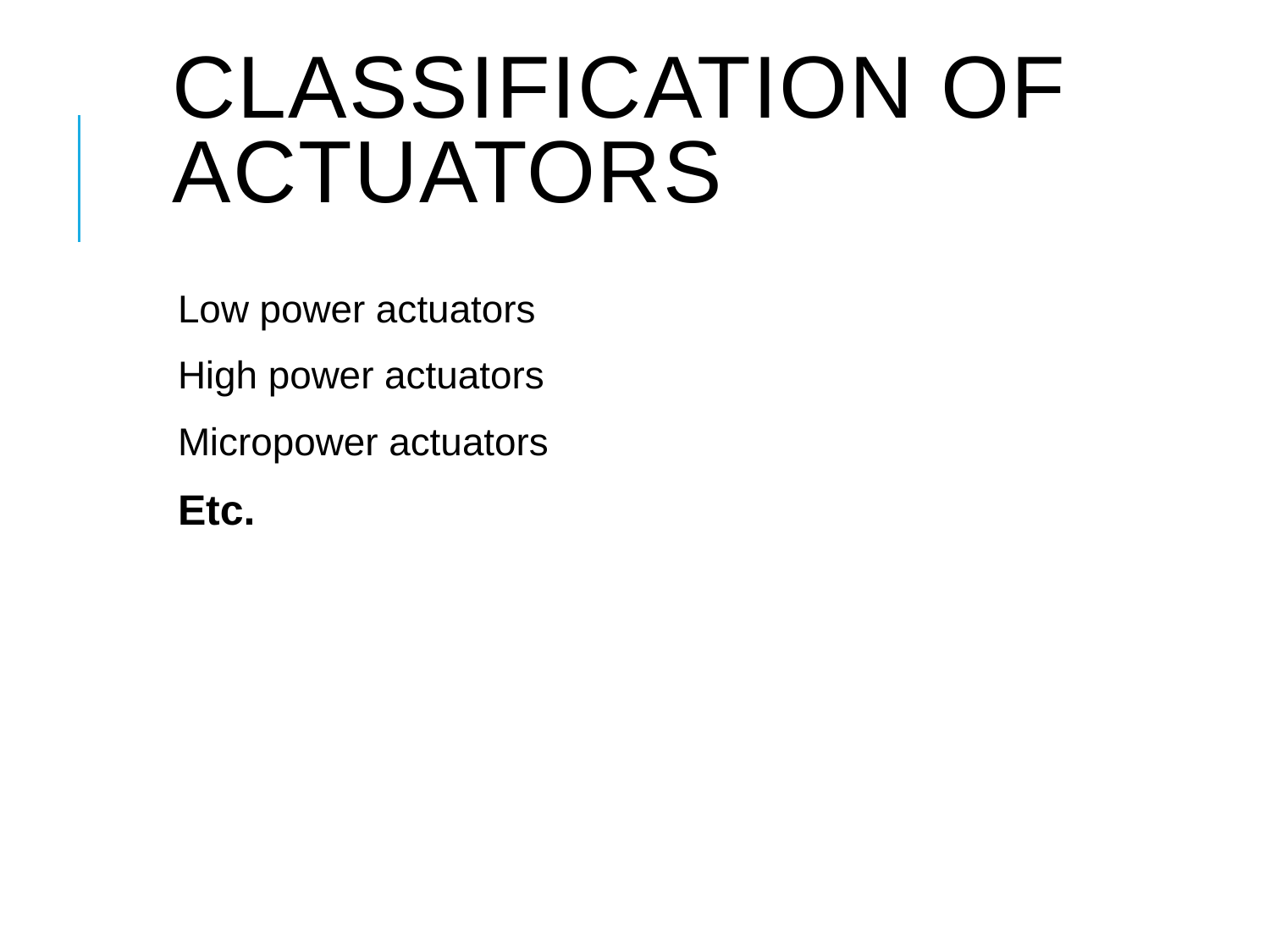

# Classification of actuators

Low power actuators
High power actuators
Micropower actuators
Etc.